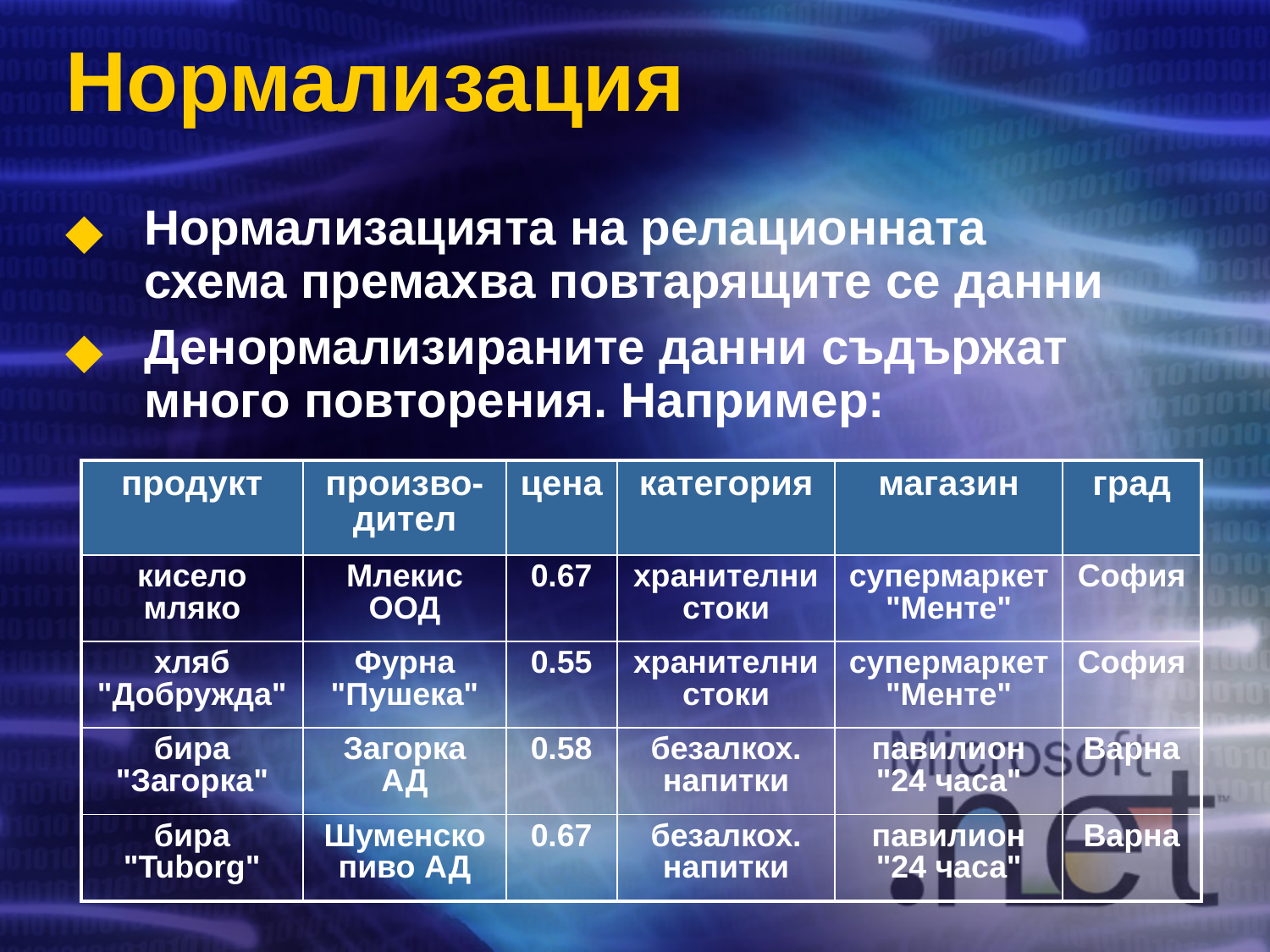

# Нормализация
Нормализацията на релационната схема премахва повтарящите се данни
Денормализираните данни съдържат много повторения. Например:
| продукт | произво-дител | цена | категория | магазин | град |
| --- | --- | --- | --- | --- | --- |
| кисело мляко | Млекис ООД | 0.67 | хранителни стоки | супермаркет "Менте" | София |
| хляб "Добружда" | Фурна "Пушека" | 0.55 | хранителни стоки | супермаркет "Менте" | София |
| бира "Загорка" | Загорка АД | 0.58 | безалкох. напитки | павилион "24 часа" | Варна |
| бира "Tuborg" | Шуменско пиво АД | 0.67 | безалкох. напитки | павилион "24 часа" | Варна |